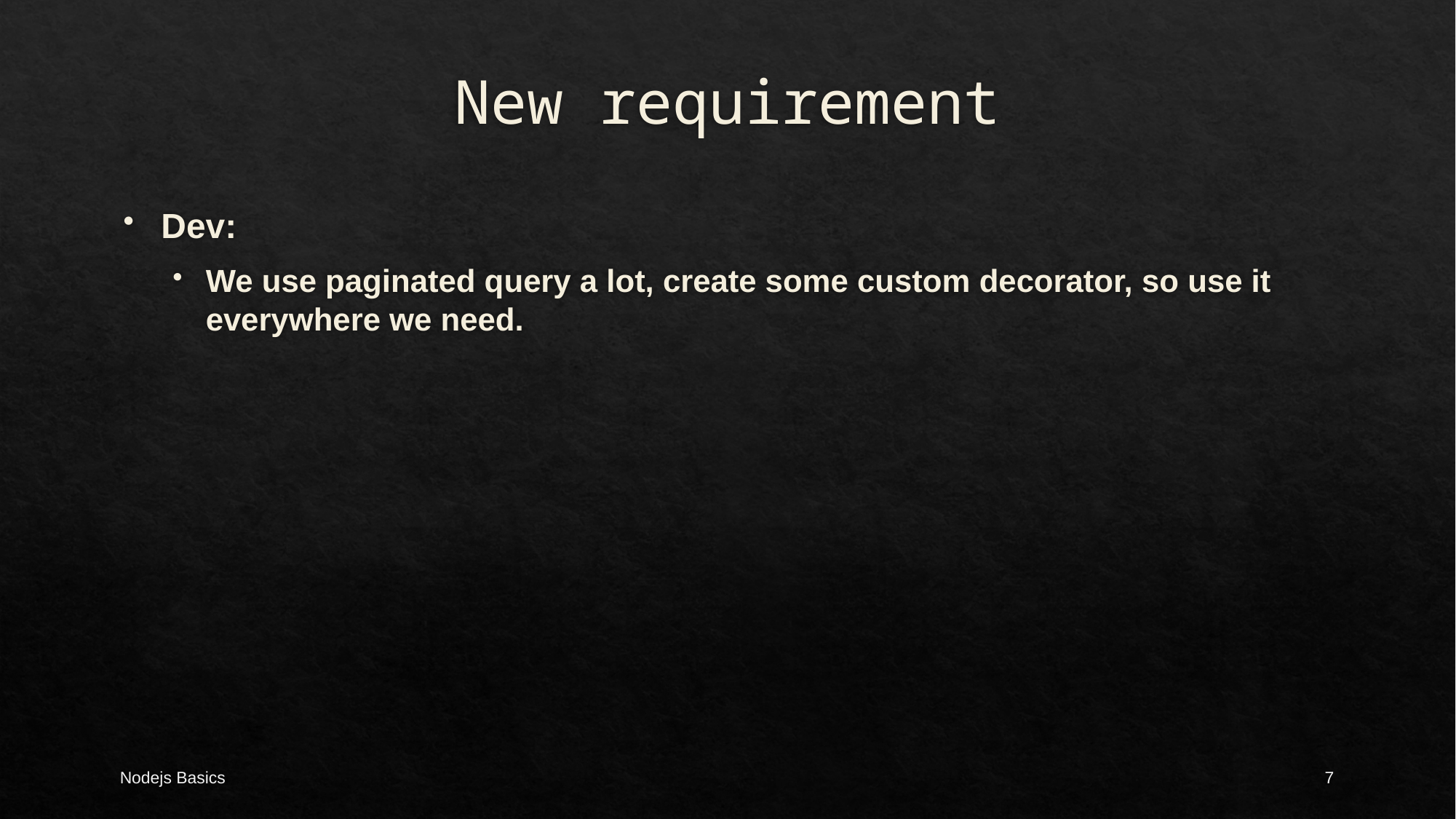

# New requirement
Dev:
We use paginated query a lot, create some custom decorator, so use it everywhere we need.
Nodejs Basics
7